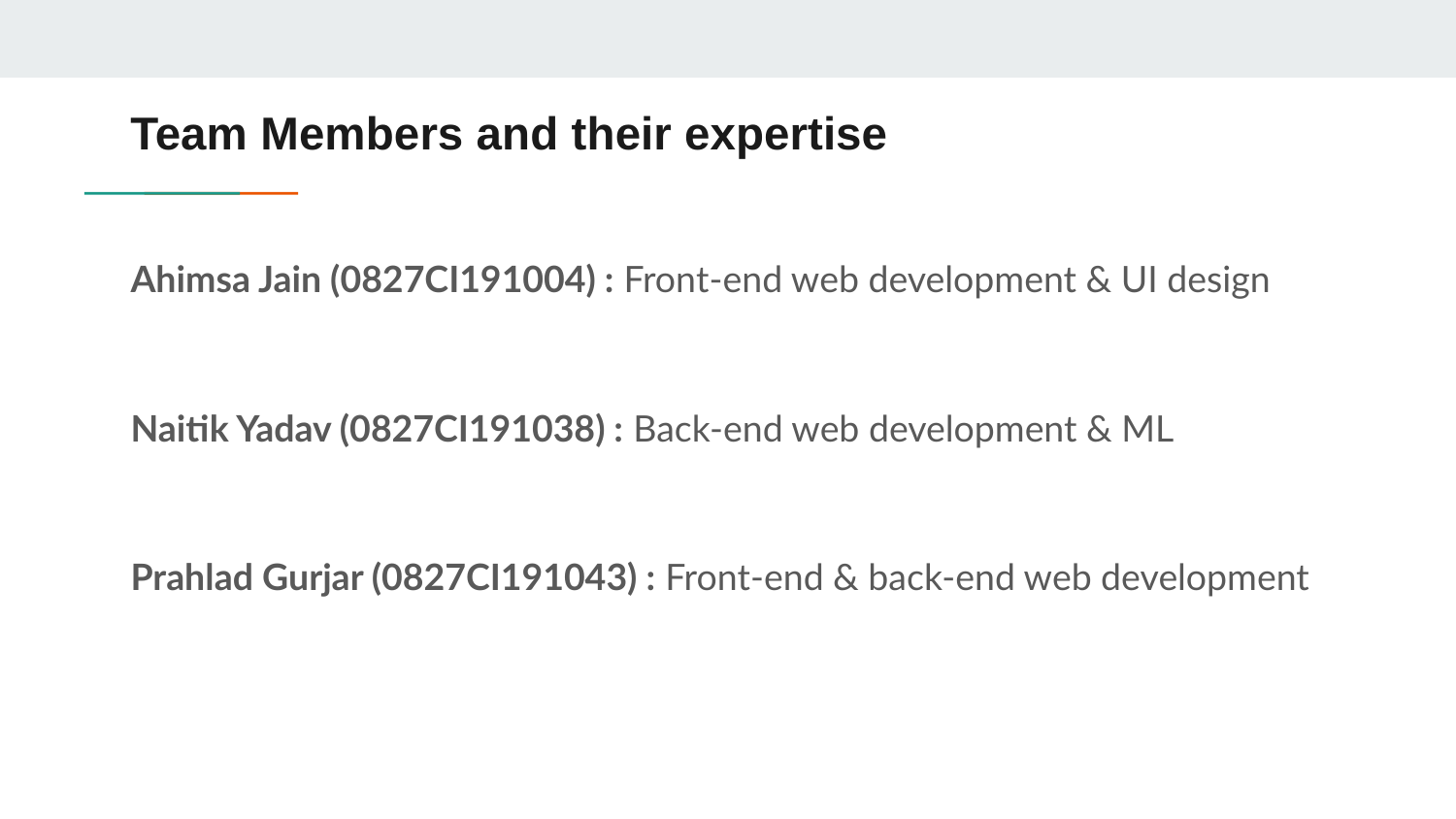

# Team Members and their expertise
Ahimsa Jain (0827CI191004) : Front-end web development & UI design

Naitik Yadav (0827CI191038) : Back-end web development & ML

Prahlad Gurjar (0827CI191043) : Front-end & back-end web development